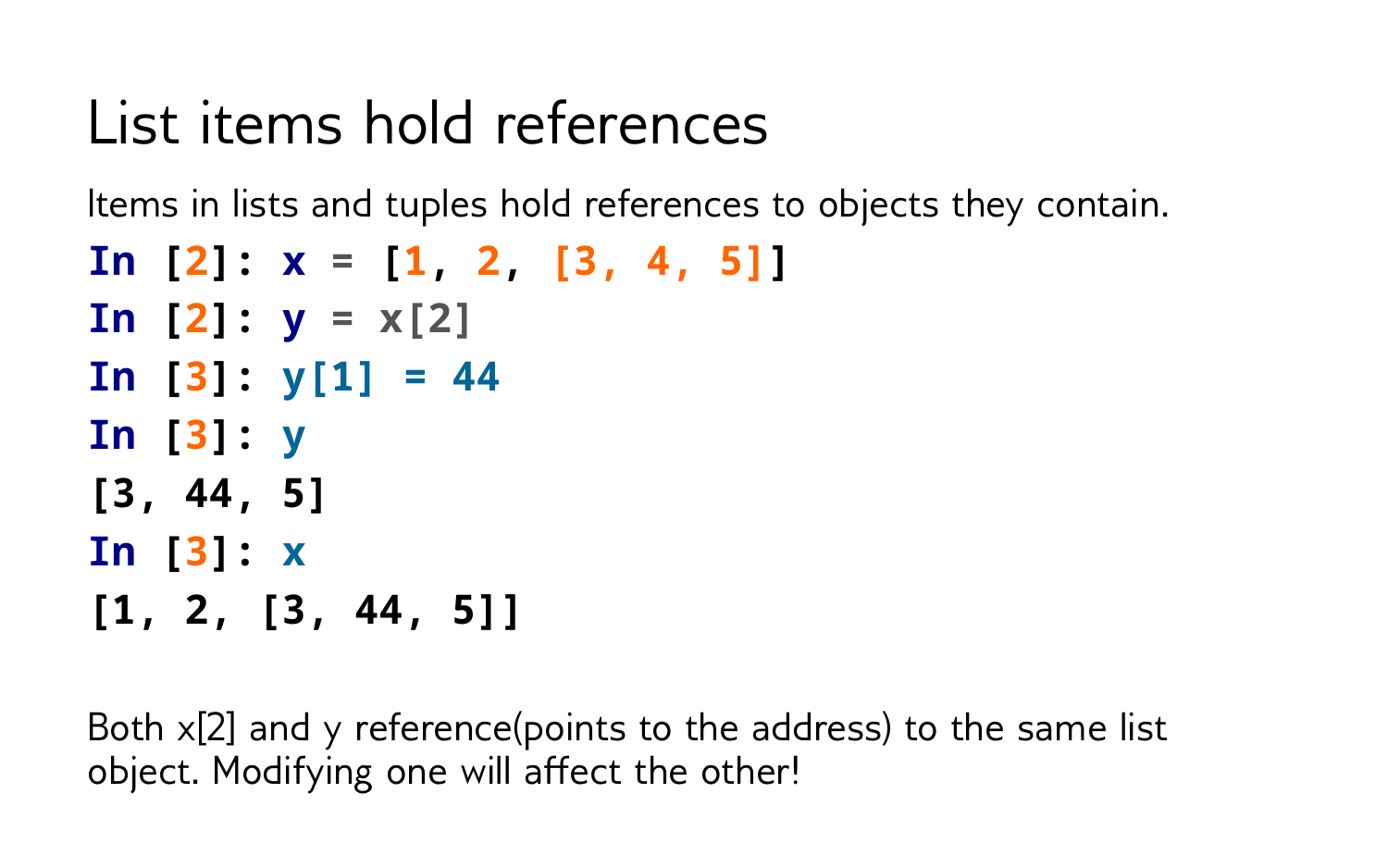

# List items hold references
Items in lists and tuples hold references to objects they contain.
In [2]: x = [1, 2, [3, 4, 5]]
In [2]: y = x[2]
In [3]: y[1] = 44
In [3]: y
[3, 44, 5]
In [3]: x
[1, 2, [3, 44, 5]]

Both x[2] and y reference(points to the address) to the same list object. Modifying one will affect the other!